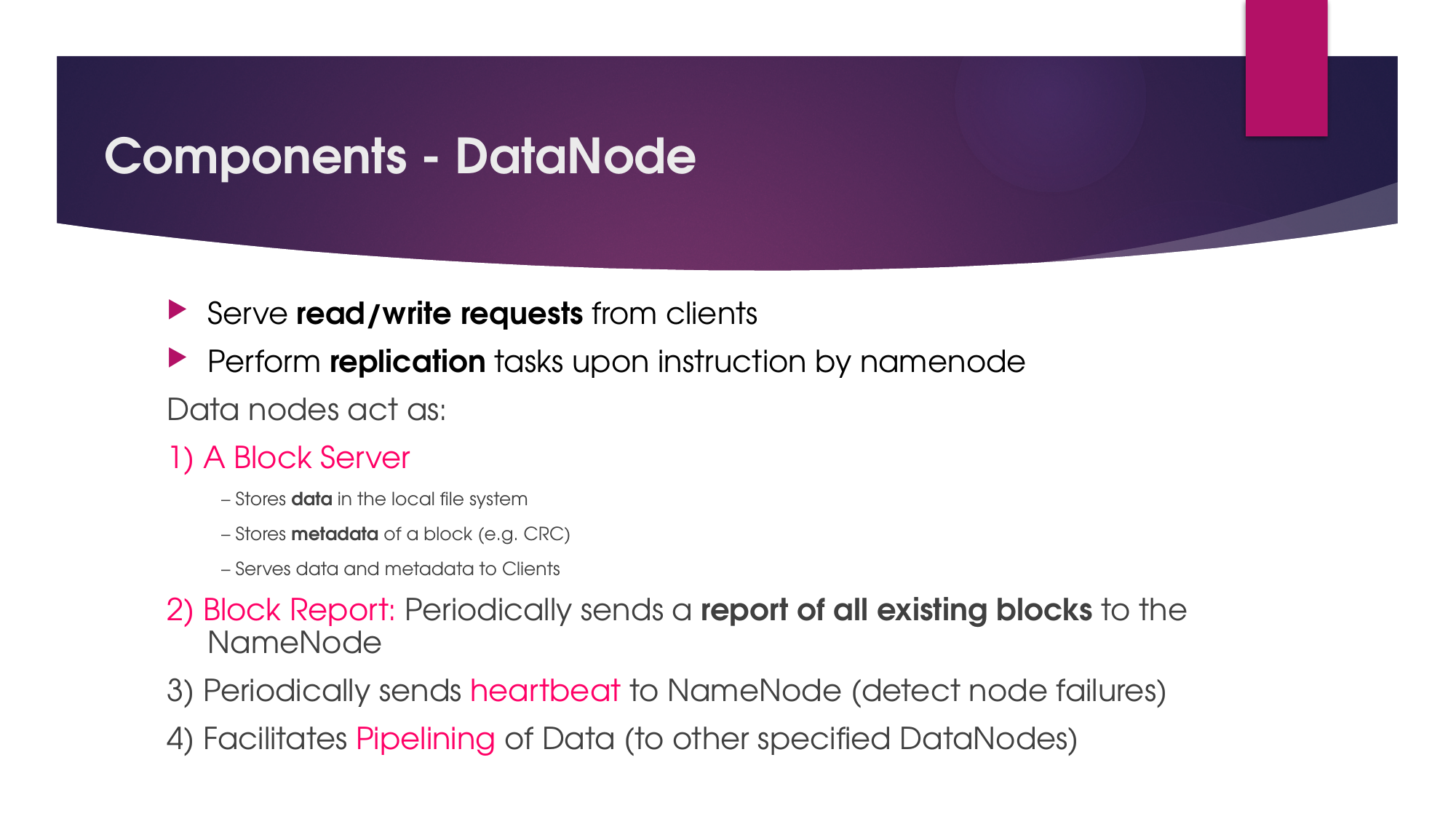

Components - DataNode
Serve read/write requests from clients
Perform replication tasks upon instruction by namenode
Data nodes act as:
1) A Block Server
– Stores data in the local file system
– Stores metadata of a block (e.g. CRC)
– Serves data and metadata to Clients
2) Block Report: Periodically sends a report of all existing blocks to the NameNode
3) Periodically sends heartbeat to NameNode (detect node failures)
4) Facilitates Pipelining of Data (to other specified DataNodes)